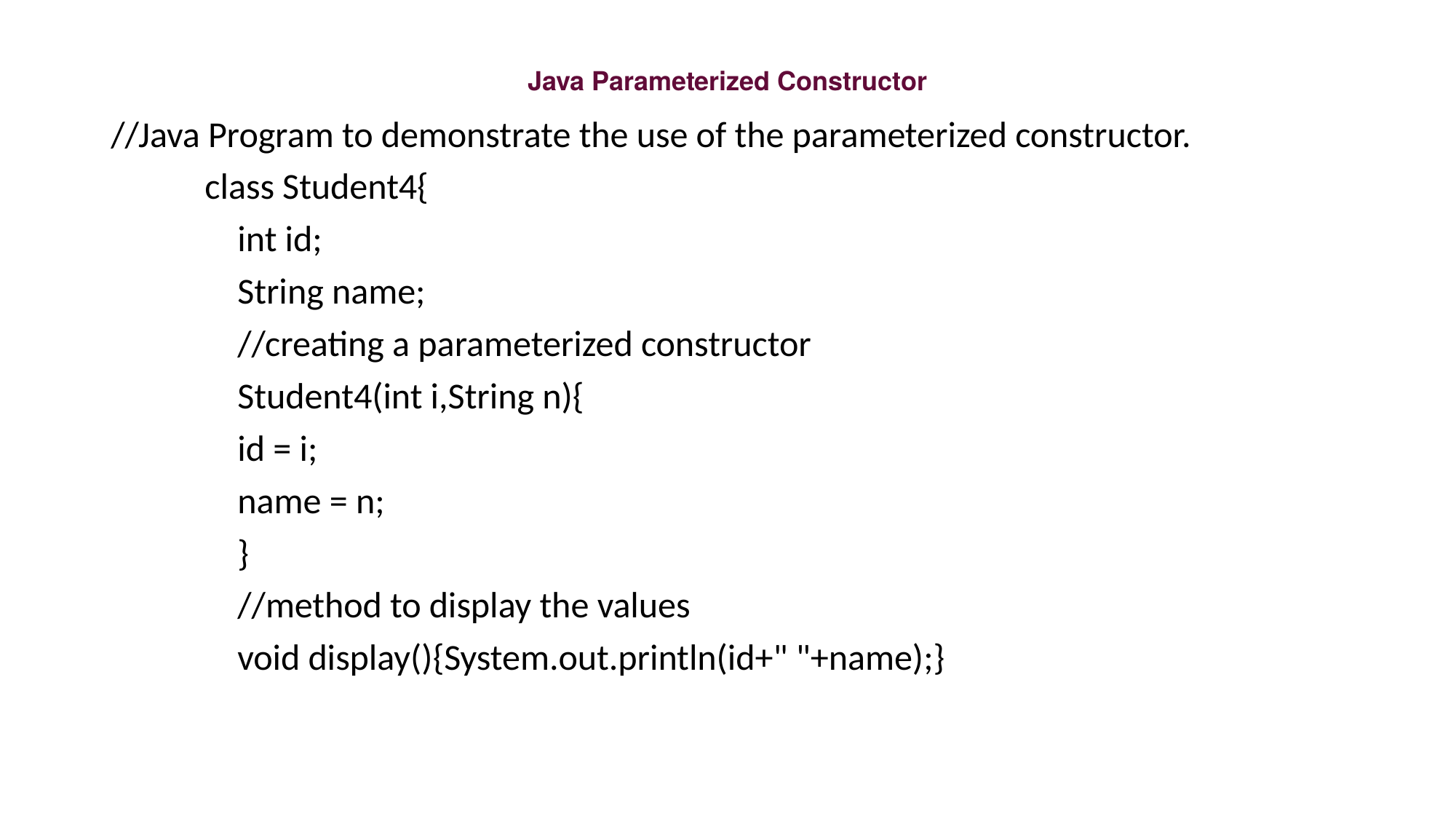

# Java Parameterized Constructor
//Java Program to demonstrate the use of the parameterized constructor.
	class Student4{
	    int id;
	    String name;
	    //creating a parameterized constructor
	    Student4(int i,String n){
	    id = i;
	    name = n;
	    }
	    //method to display the values
	    void display(){System.out.println(id+" "+name);}